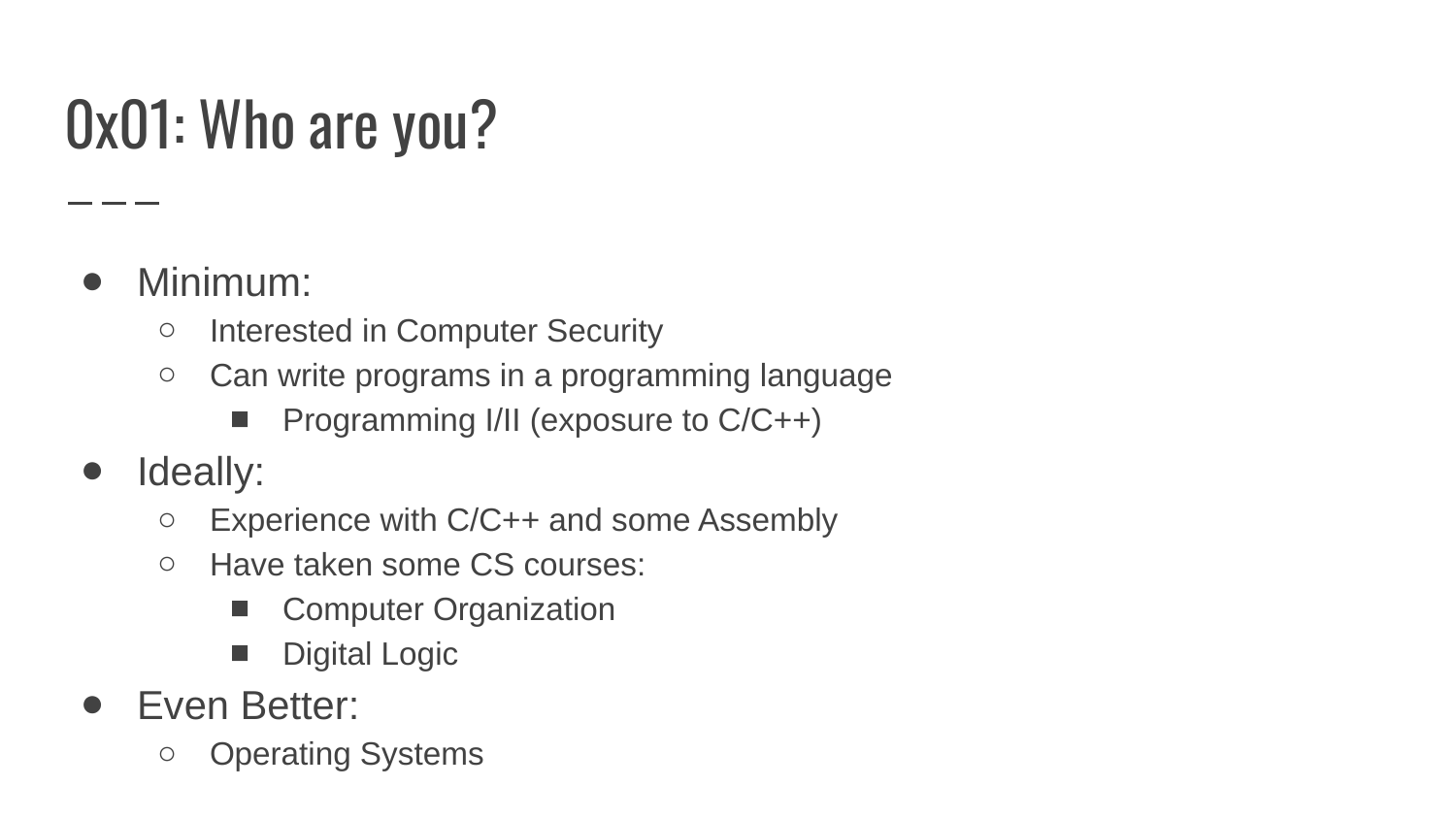

# 0x01: Who are you?
Minimum:
Interested in Computer Security
Can write programs in a programming language
Programming I/II (exposure to C/C++)
Ideally:
Experience with C/C++ and some Assembly
Have taken some CS courses:
Computer Organization
Digital Logic
Even Better:
Operating Systems